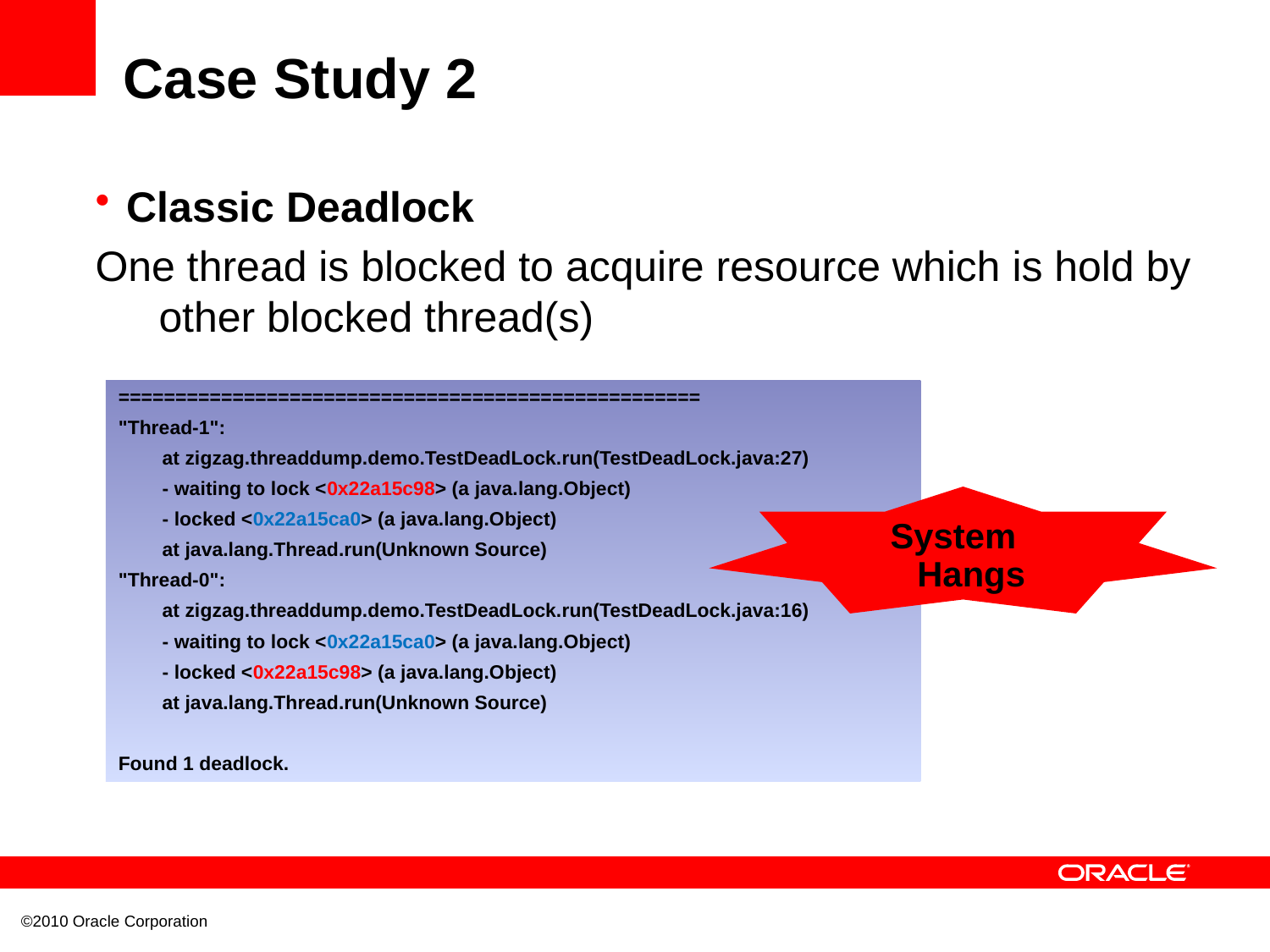

# Case Study 2
Classic Deadlock
One thread is blocked to acquire resource which is hold by other blocked thread(s)

===================================================
"Thread-1":
        at zigzag.threaddump.demo.TestDeadLock.run(TestDeadLock.java:27)
        - waiting to lock <0x22a15c98> (a java.lang.Object)
        - locked <0x22a15ca0> (a java.lang.Object)
        at java.lang.Thread.run(Unknown Source)
"Thread-0":
        at zigzag.threaddump.demo.TestDeadLock.run(TestDeadLock.java:16)
        - waiting to lock <0x22a15ca0> (a java.lang.Object)
        - locked <0x22a15c98> (a java.lang.Object)
        at java.lang.Thread.run(Unknown Source)

Found 1 deadlock.
System   Hangs
©2010 Oracle Corporation